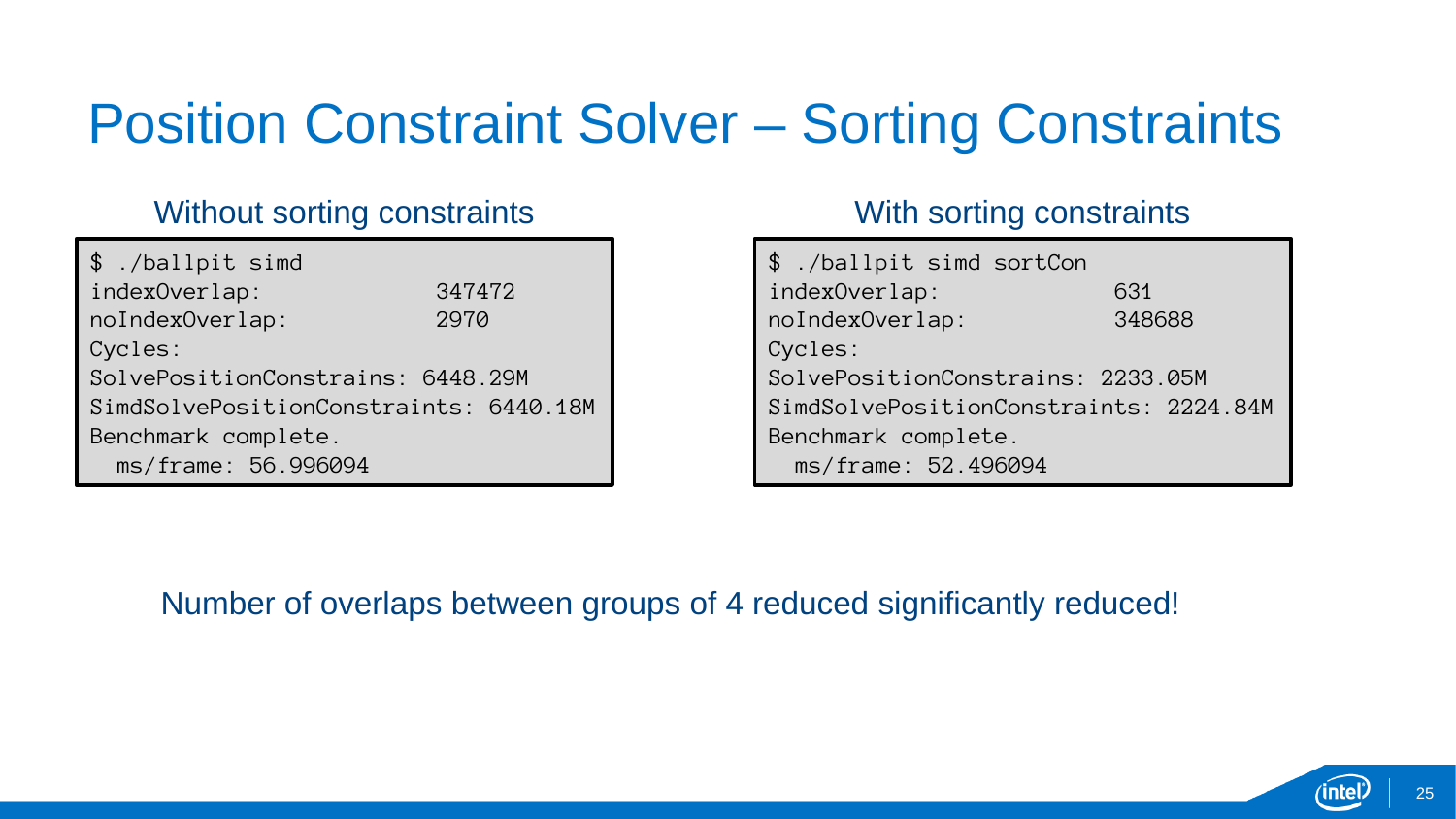

# Position Constraint Solver – Sorting Constraints
Without sorting constraints
With sorting constraints
$ ./ballpit simd
indexOverlap:             347472
noIndexOverlap:           2970
Cycles:
SolvePositionConstrains: 6448.29M
SimdSolvePositionConstraints: 6440.18M
Benchmark complete.
  ms/frame: 56.996094
$ ./ballpit simd sortCon
indexOverlap:             631
noIndexOverlap:           348688
Cycles:
SolvePositionConstrains: 2233.05M
SimdSolvePositionConstraints: 2224.84M
Benchmark complete.
  ms/frame: 52.496094
Number of overlaps between groups of 4 reduced significantly reduced!
25